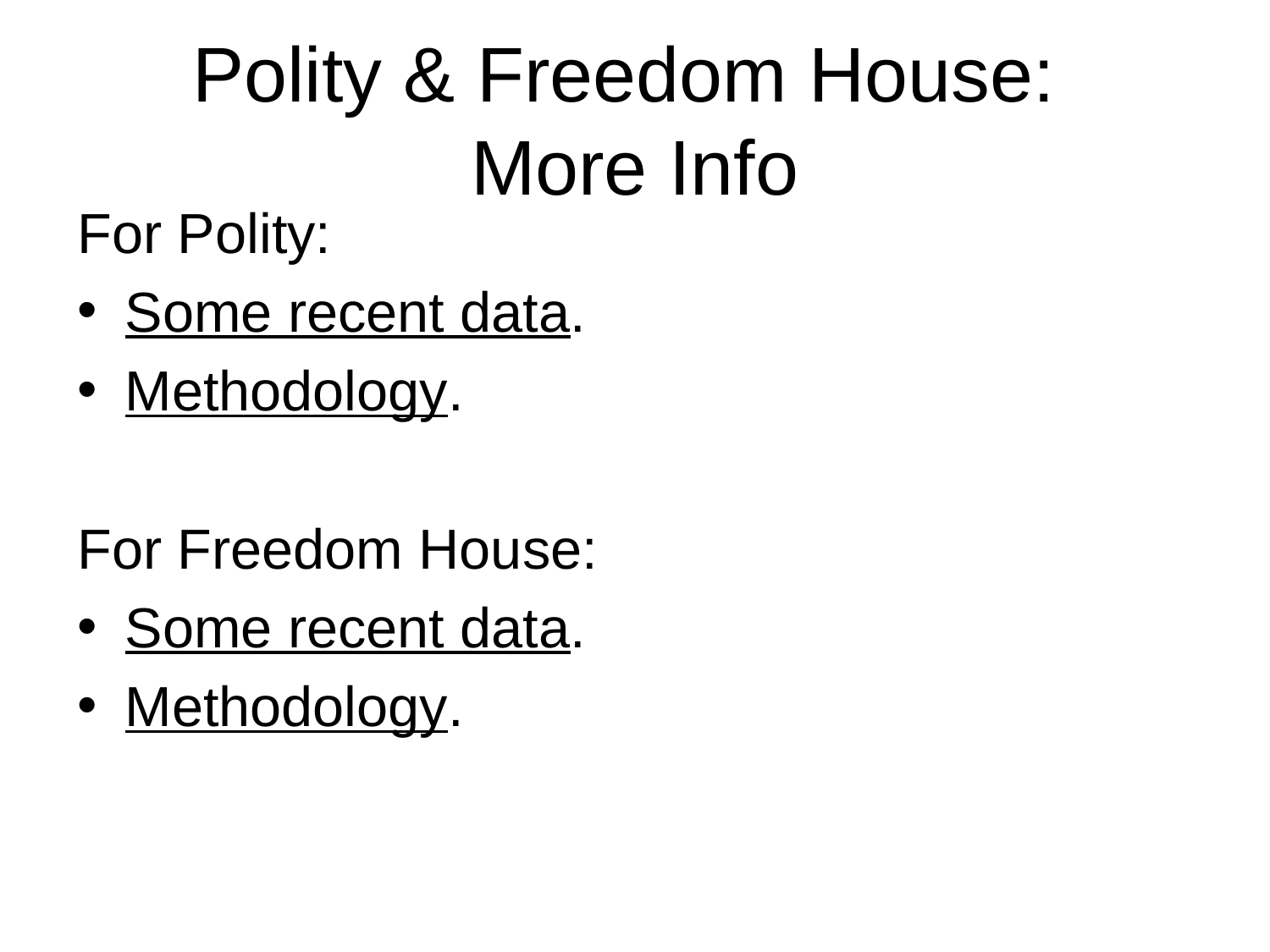

# Polity & Freedom House: More Info
For Polity:
Some recent data.
Methodology.

For Freedom House:
Some recent data.
Methodology.